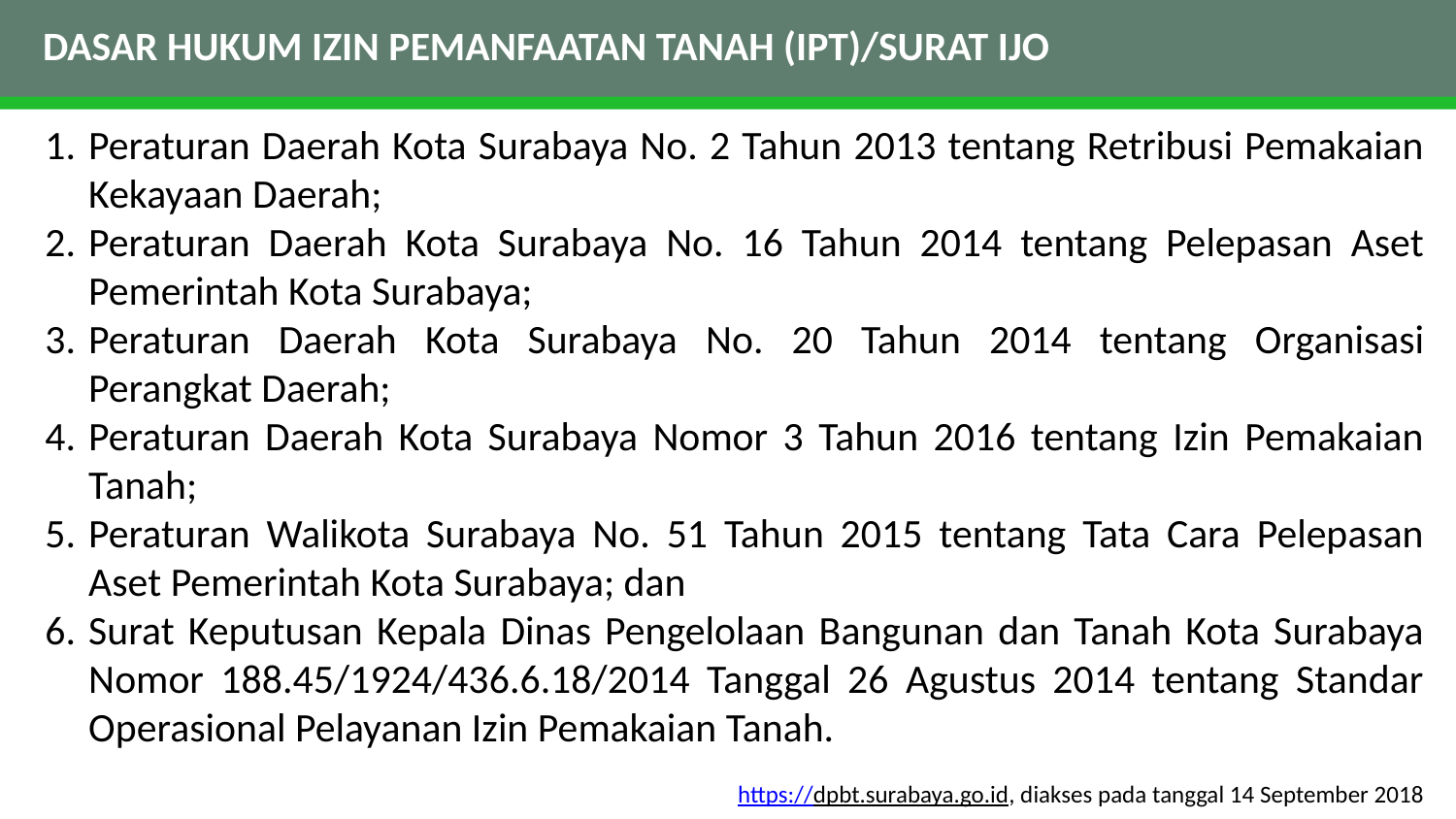

DASAR HUKUM IZIN PEMANFAATAN TANAH (IPT)/SURAT IJO
Peraturan Daerah Kota Surabaya No. 2 Tahun 2013 tentang Retribusi Pemakaian Kekayaan Daerah;
Peraturan Daerah Kota Surabaya No. 16 Tahun 2014 tentang Pelepasan Aset Pemerintah Kota Surabaya;
Peraturan Daerah Kota Surabaya No. 20 Tahun 2014 tentang Organisasi Perangkat Daerah;
Peraturan Daerah Kota Surabaya Nomor 3 Tahun 2016 tentang Izin Pemakaian Tanah;
Peraturan Walikota Surabaya No. 51 Tahun 2015 tentang Tata Cara Pelepasan Aset Pemerintah Kota Surabaya; dan
Surat Keputusan Kepala Dinas Pengelolaan Bangunan dan Tanah Kota Surabaya Nomor 188.45/1924/436.6.18/2014 Tanggal 26 Agustus 2014 tentang Standar Operasional Pelayanan Izin Pemakaian Tanah.

https://dpbt.surabaya.go.id, diakses pada tanggal 14 September 2018